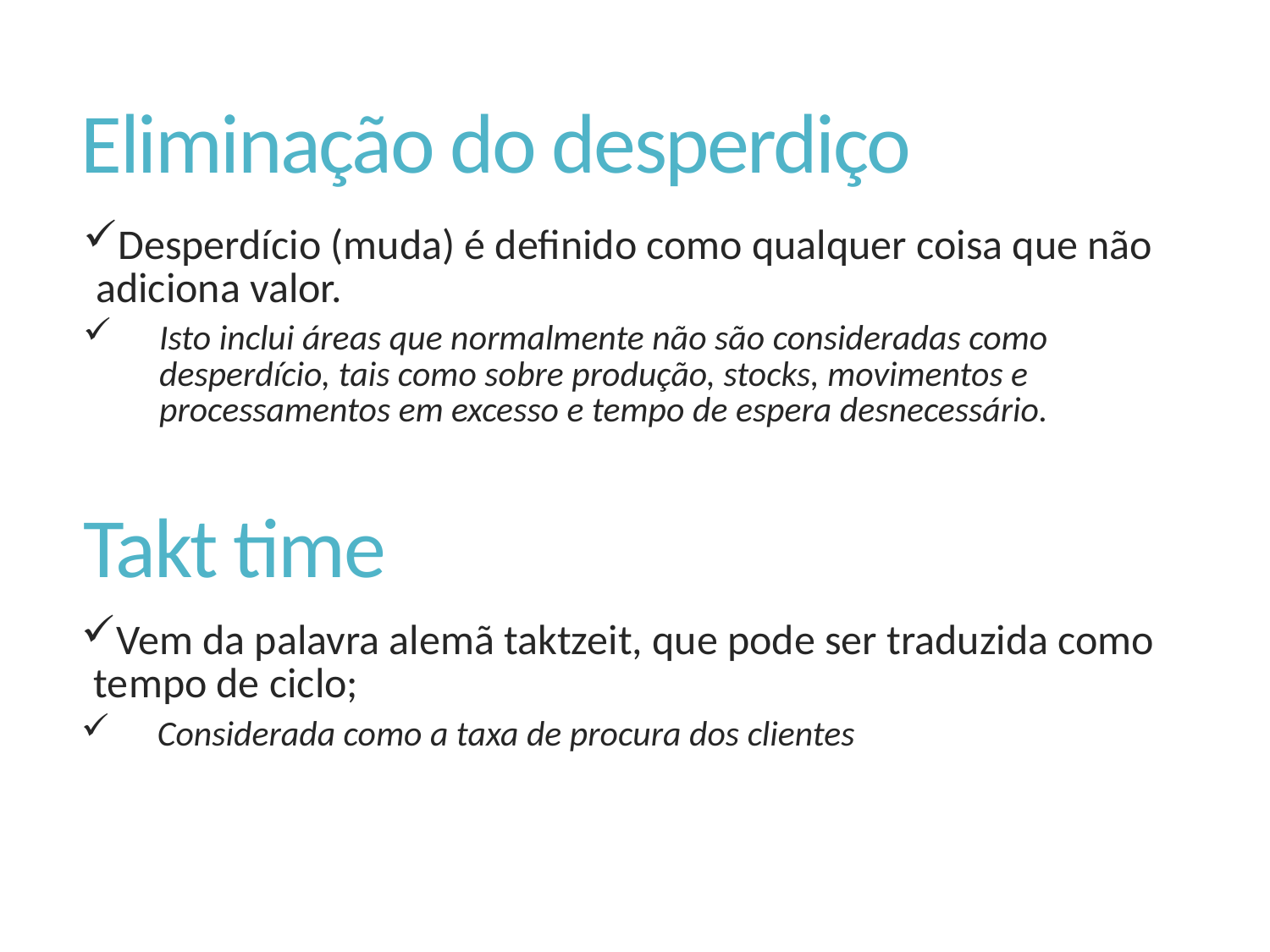

# Eliminação do desperdiço
Desperdício (muda) é definido como qualquer coisa que não adiciona valor.
Isto inclui áreas que normalmente não são consideradas como desperdício, tais como sobre produção, stocks, movimentos e processamentos em excesso e tempo de espera desnecessário.
Takt time
Vem da palavra alemã taktzeit, que pode ser traduzida como tempo de ciclo;
Considerada como a taxa de procura dos clientes